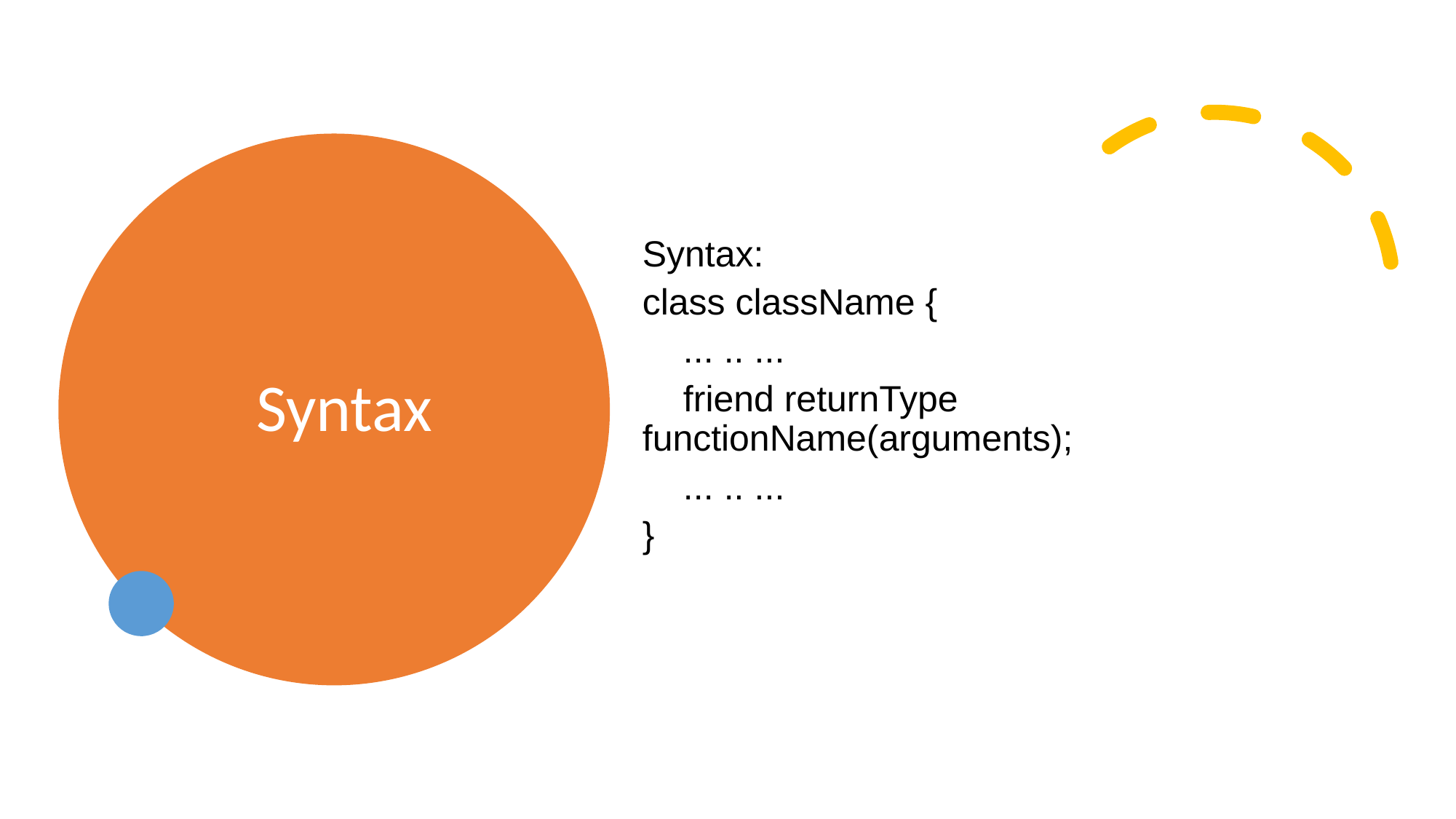

# Syntax

Syntax:
class className {
    ... .. ...
    friend returnType functionName(arguments);
    ... .. ...
}